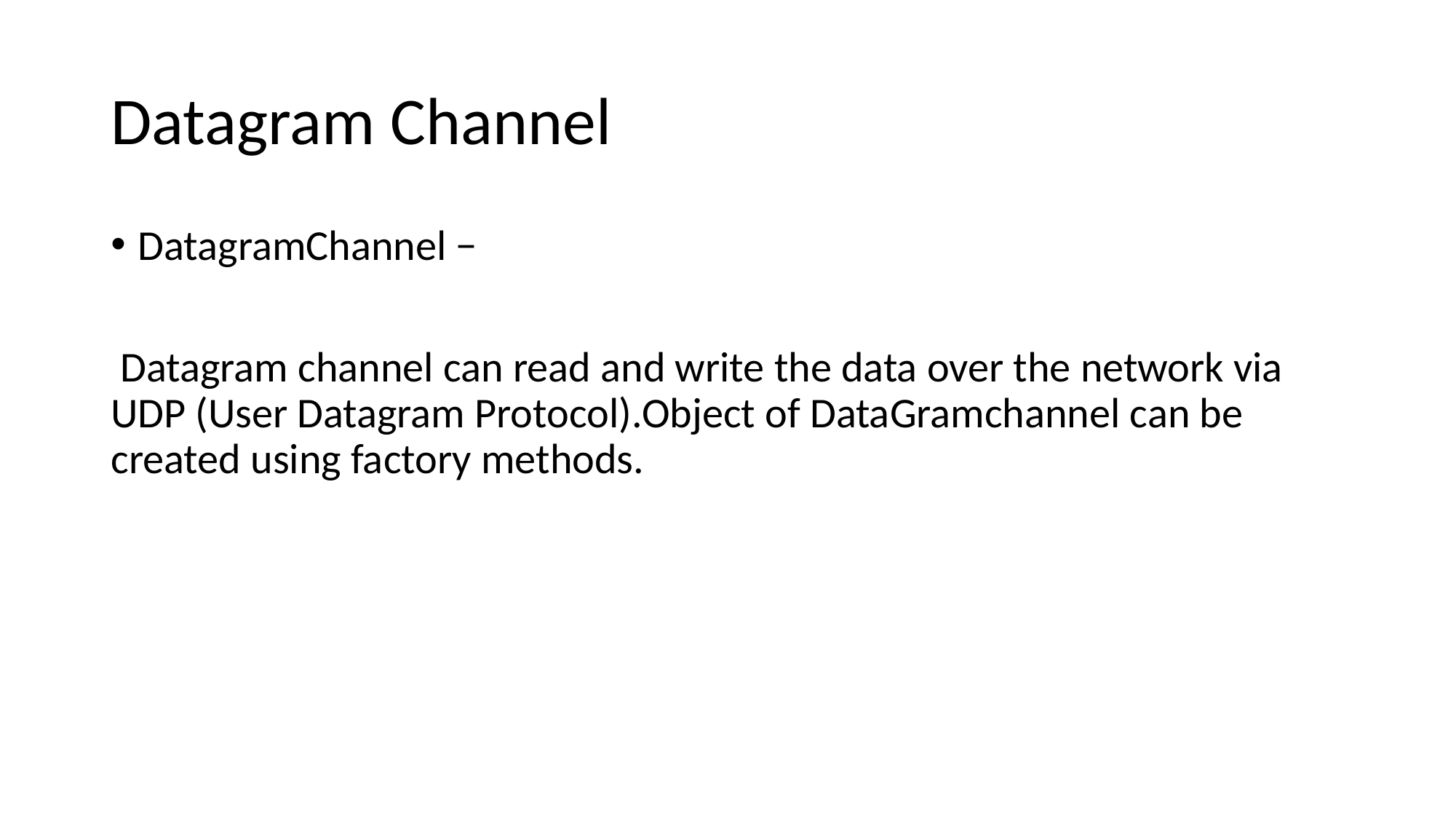

# Datagram Channel
DatagramChannel −

 Datagram channel can read and write the data over the network via UDP (User Datagram Protocol).Object of DataGramchannel can be created using factory methods.